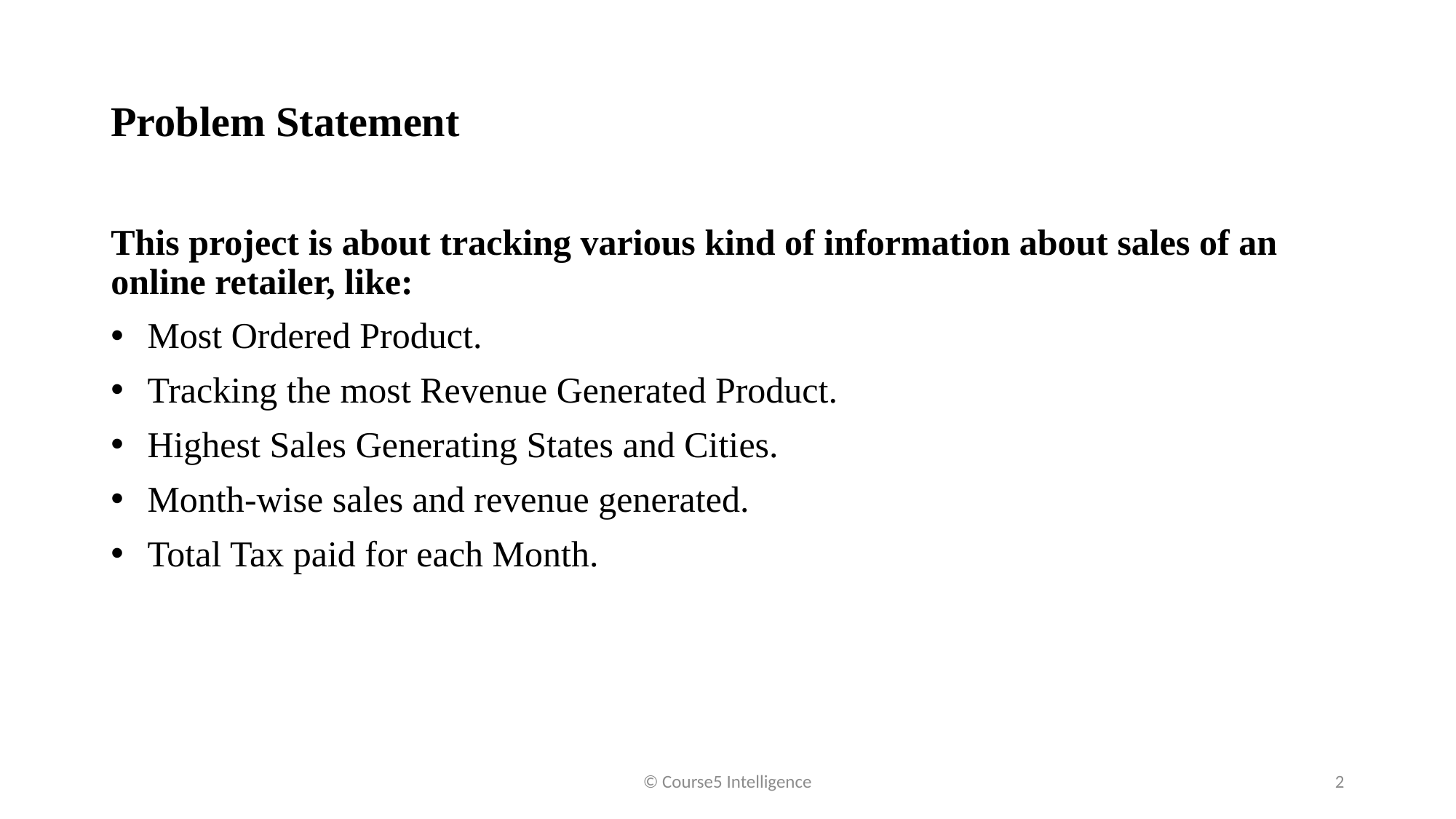

# Problem Statement
This project is about tracking various kind of information about sales of an online retailer, like:
 Most Ordered Product.
 Tracking the most Revenue Generated Product.
 Highest Sales Generating States and Cities.
 Month-wise sales and revenue generated.
 Total Tax paid for each Month.
© Course5 Intelligence
2